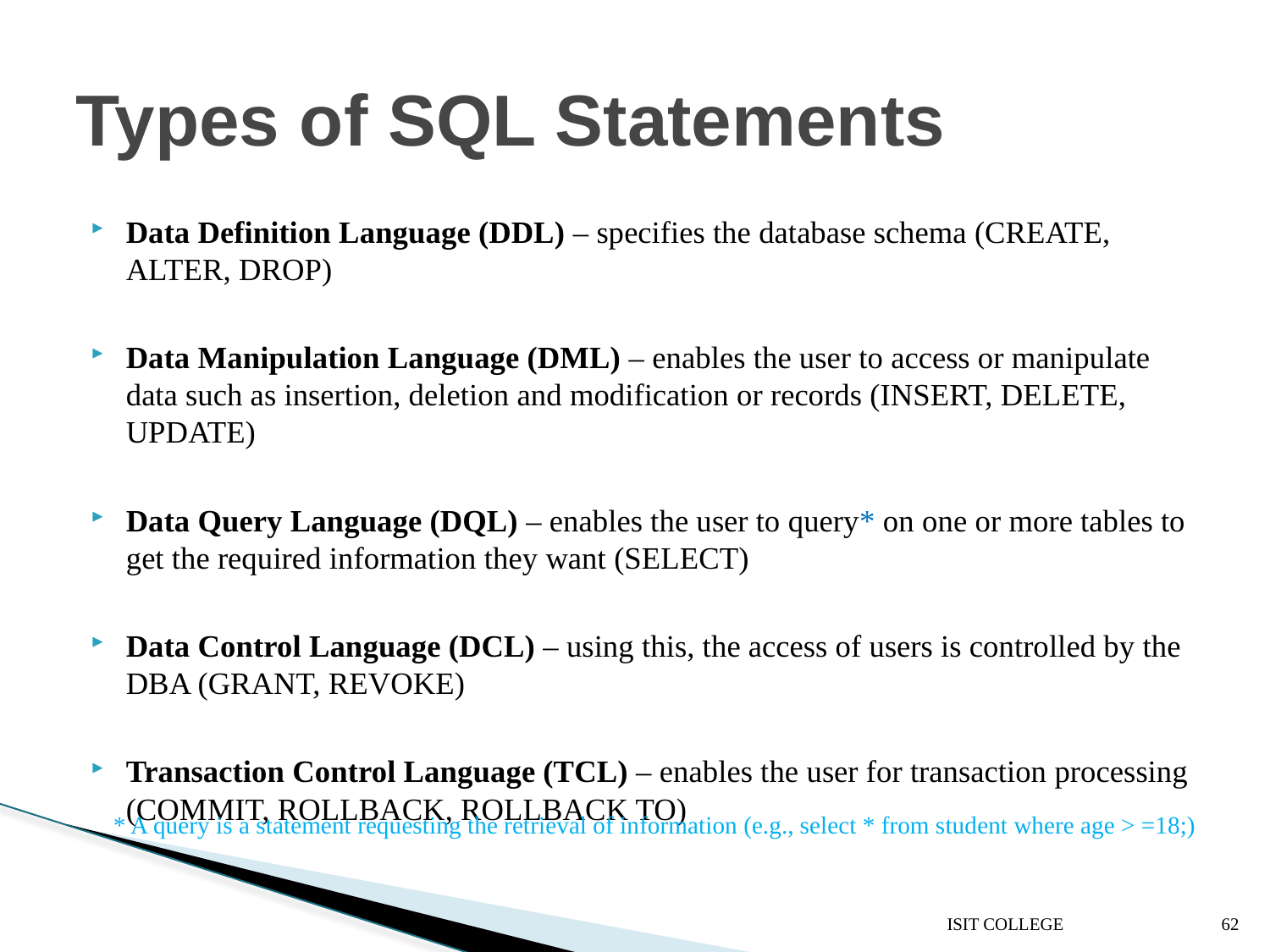

# Types of SQL Statements
Data Definition Language (DDL) – specifies the database schema (CREATE, ALTER, DROP)

Data Manipulation Language (DML) – enables the user to access or manipulate data such as insertion, deletion and modification or records (INSERT, DELETE, UPDATE)

Data Query Language (DQL) – enables the user to query* on one or more tables to get the required information they want (SELECT)

Data Control Language (DCL) – using this, the access of users is controlled by the DBA (GRANT, REVOKE)

Transaction Control Language (TCL) – enables the user for transaction processing (COMMIT, ROLLBACK, ROLLBACK TO)
* A query is a statement requesting the retrieval of information (e.g., select * from student where age > =18;)

ISIT COLLEGE
62